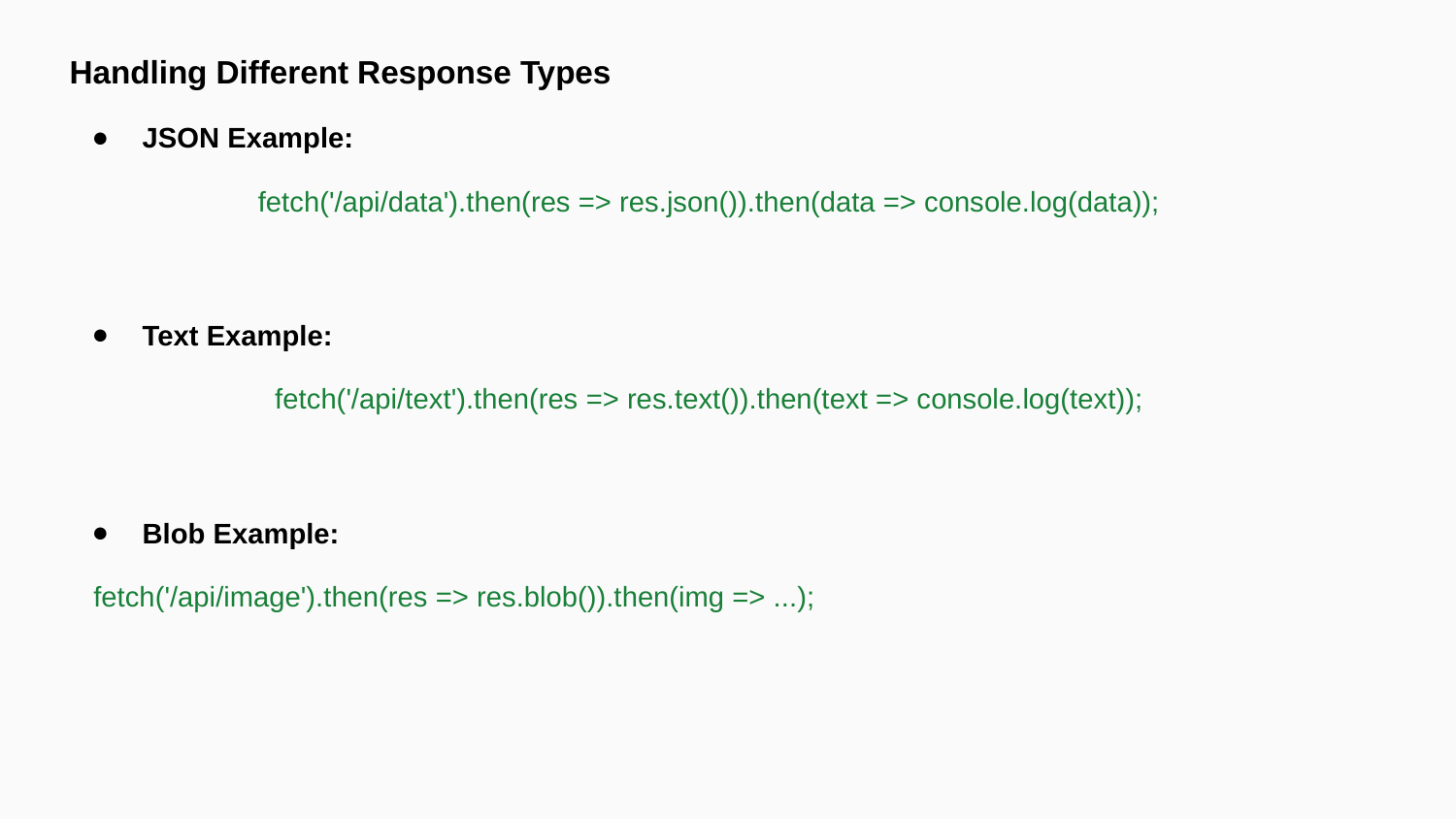

Handling Different Response Types
JSON Example:
fetch('/api/data').then(res => res.json()).then(data => console.log(data));

Text Example:
fetch('/api/text').then(res => res.text()).then(text => console.log(text));

Blob Example:
   fetch('/api/image').then(res => res.blob()).then(img => ...);